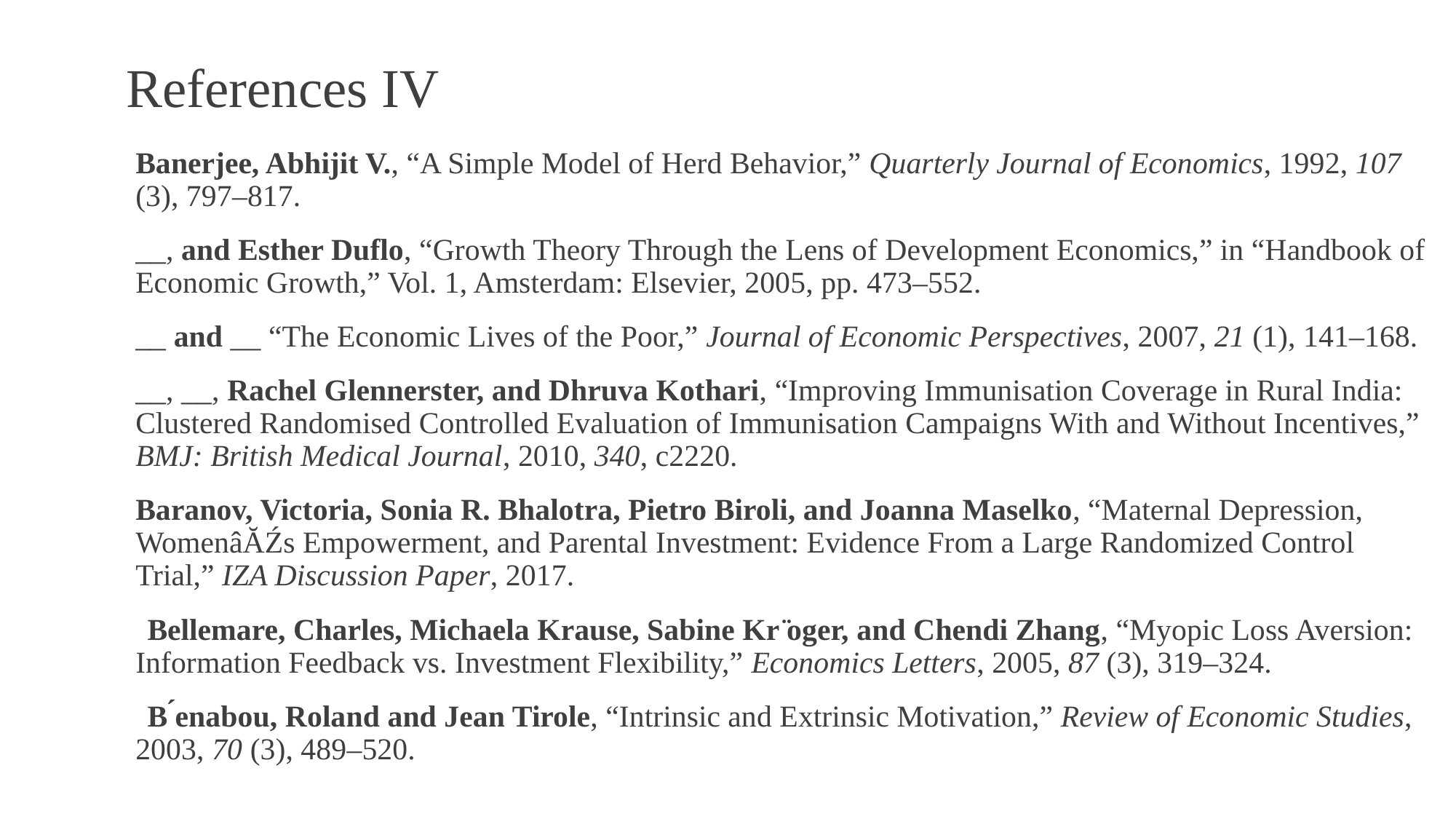

# References IV
Banerjee, Abhijit V., “A Simple Model of Herd Behavior,” Quarterly Journal of Economics, 1992, 107 (3), 797–817.
__, and Esther Duflo, “Growth Theory Through the Lens of Development Economics,” in “Handbook of Economic Growth,” Vol. 1, Amsterdam: Elsevier, 2005, pp. 473–552.
__ and __ “The Economic Lives of the Poor,” Journal of Economic Perspectives, 2007, 21 (1), 141–168.
__, __, Rachel Glennerster, and Dhruva Kothari, “Improving Immunisation Coverage in Rural India: Clustered Randomised Controlled Evaluation of Immunisation Campaigns With and Without Incentives,” BMJ: British Medical Journal, 2010, 340, c2220.
Baranov, Victoria, Sonia R. Bhalotra, Pietro Biroli, and Joanna Maselko, “Maternal Depression, WomenâĂŹs Empowerment, and Parental Investment: Evidence From a Large Randomized Control Trial,” IZA Discussion Paper, 2017.
Bellemare, Charles, Michaela Krause, Sabine Kr ̈oger, and Chendi Zhang, “Myopic Loss Aversion: Information Feedback vs. Investment Flexibility,” Economics Letters, 2005, 87 (3), 319–324.
B ́enabou, Roland and Jean Tirole, “Intrinsic and Extrinsic Motivation,” Review of Economic Studies, 2003, 70 (3), 489–520.

89